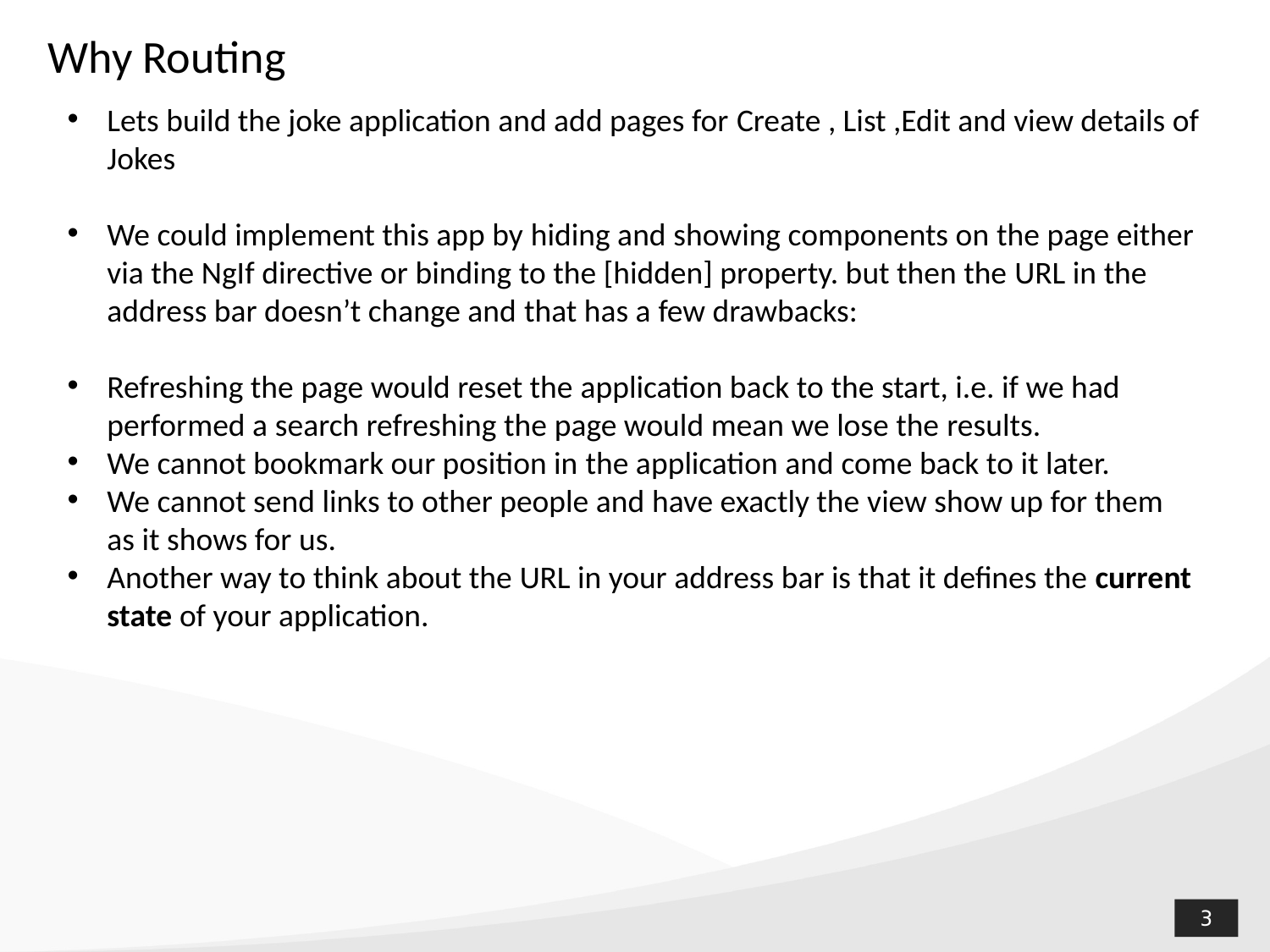

# Why Routing
Lets build the joke application and add pages for Create , List ,Edit and view details of  Jokes

We could implement this app by hiding and showing components on the page either via the NgIf directive or binding to the [hidden] property. but then the URL in the address bar doesn’t change and that has a few drawbacks:

Refreshing the page would reset the application back to the start, i.e. if we had performed a search refreshing the page would mean we lose the results.
We cannot bookmark our position in the application and come back to it later.
We cannot send links to other people and have exactly the view show up for them as it shows for us.
Another way to think about the URL in your address bar is that it defines the current state of your application.